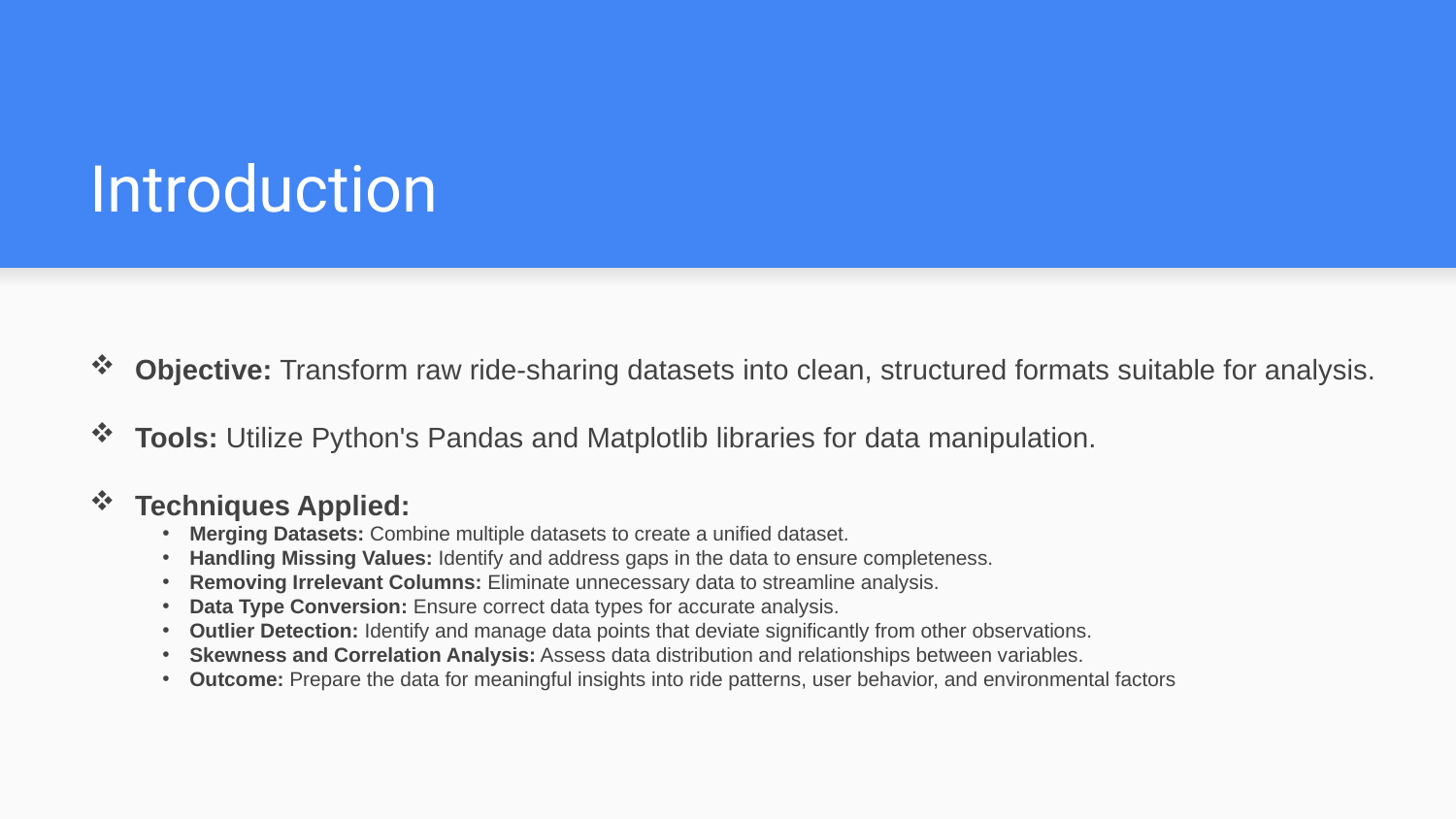

# Introduction
Objective: Transform raw ride-sharing datasets into clean, structured formats suitable for analysis.

Tools: Utilize Python's Pandas and Matplotlib libraries for data manipulation.

Techniques Applied:
Merging Datasets: Combine multiple datasets to create a unified dataset.
Handling Missing Values: Identify and address gaps in the data to ensure completeness.
Removing Irrelevant Columns: Eliminate unnecessary data to streamline analysis.
Data Type Conversion: Ensure correct data types for accurate analysis.
Outlier Detection: Identify and manage data points that deviate significantly from other observations.
Skewness and Correlation Analysis: Assess data distribution and relationships between variables.
Outcome: Prepare the data for meaningful insights into ride patterns, user behavior, and environmental factors